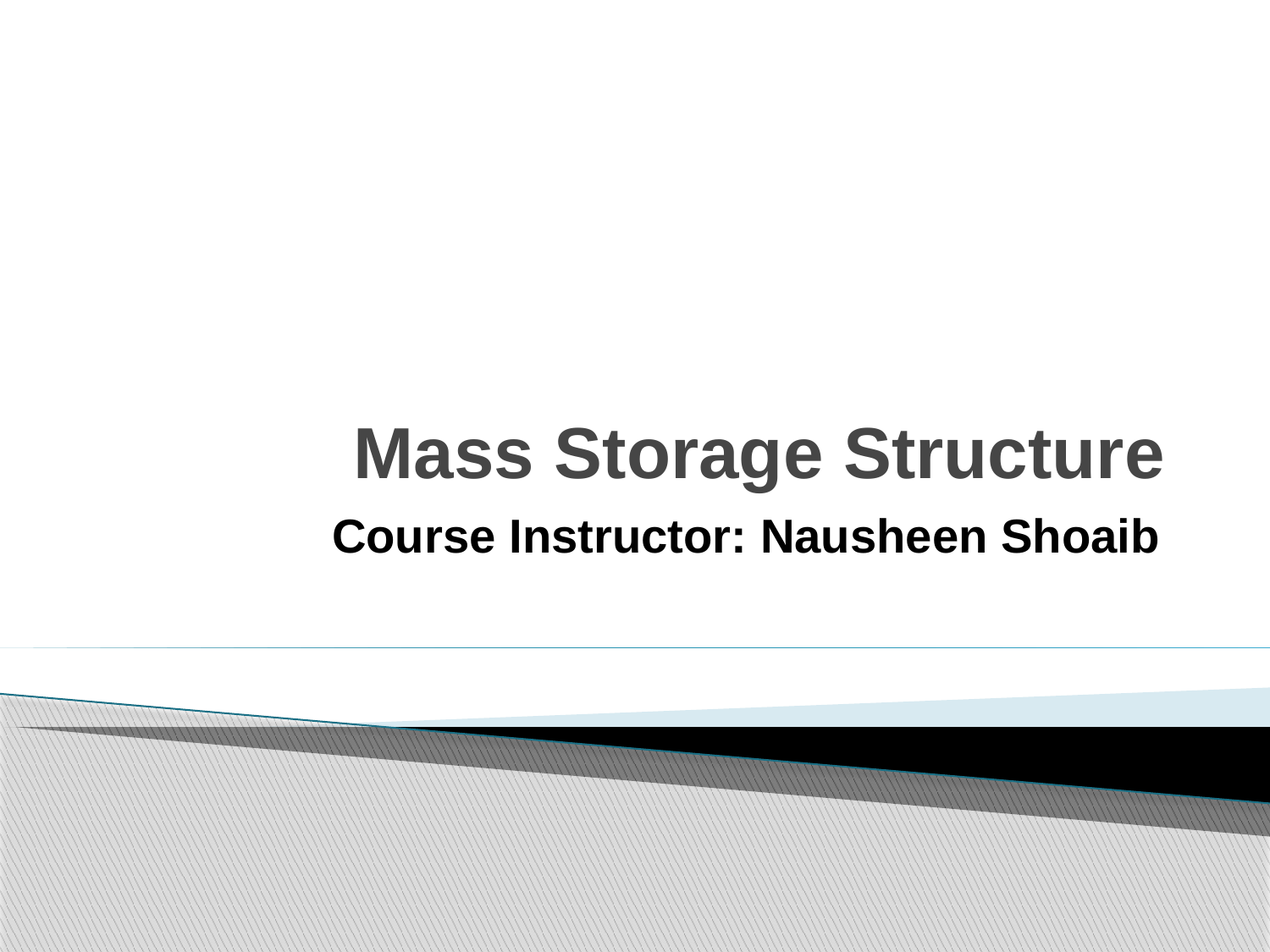

# Mass Storage Structure
Course Instructor: Nausheen Shoaib